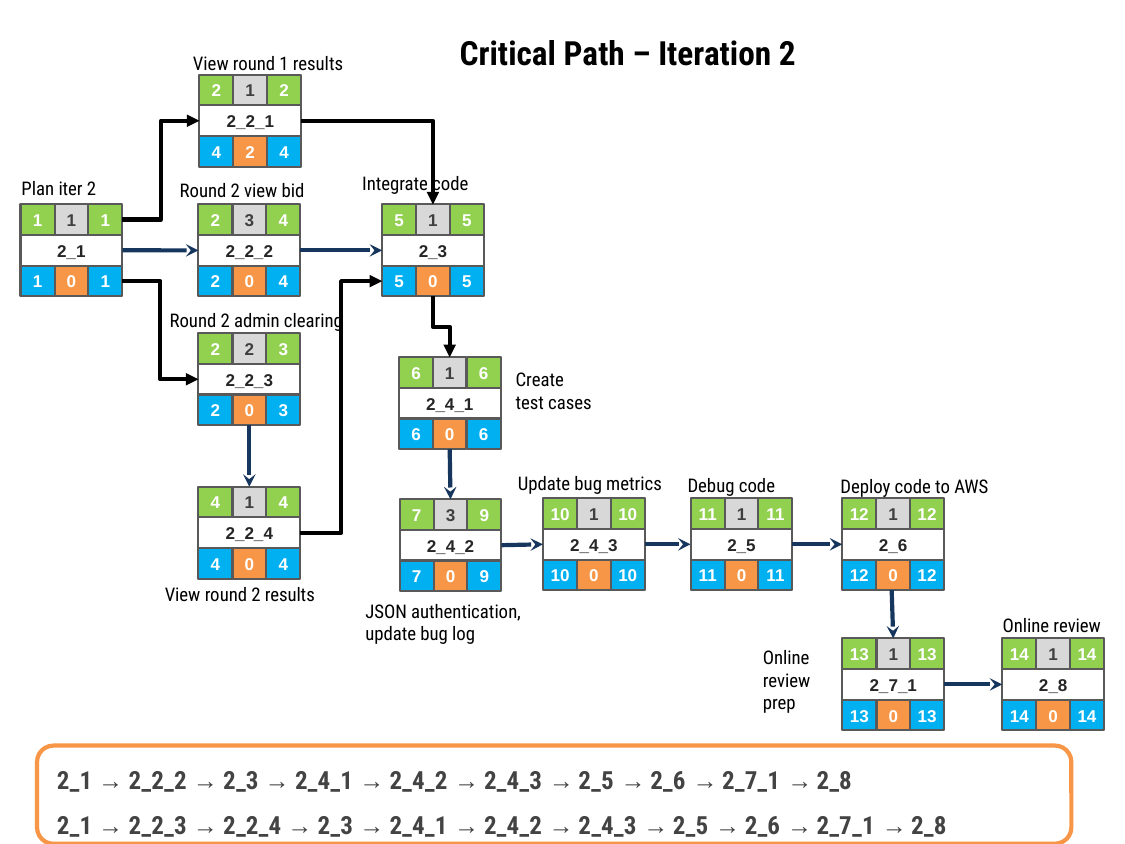

Critical Path – Iteration 2
View round 1 results
2
1
2
2_2_1
4
2
4
Integrate code
Plan iter 2
Round 2 view bid
1
1
1
2_1
1
0
1
2
3
4
2_2_2
2
0
4
5
1
5
2_3
5
0
5
Round 2 admin clearing
2
2
3
2_2_3
2
0
3
6
1
6
2_4_1
6
0
6
Create test cases
Update bug metrics
Debug code
Deploy code to AWS
4
1
4
2_2_4
4
0
4
10
1
10
2_4_3
10
0
10
11
1
11
2_5
11
0
11
12
1
12
2_6
12
0
12
7
3
9
2_4_2
7
0
9
View round 2 results
JSON authentication, update bug log
Online review
Online review prep
13
1
13
2_7_1
13
0
13
14
1
14
2_8
14
0
14
2_1 → 2_2_2 → 2_3 → 2_4_1 → 2_4_2 → 2_4_3 → 2_5 → 2_6 → 2_7_1 → 2_8
2_1 → 2_2_3 → 2_2_4 → 2_3 → 2_4_1 → 2_4_2 → 2_4_3 → 2_5 → 2_6 → 2_7_1 → 2_8